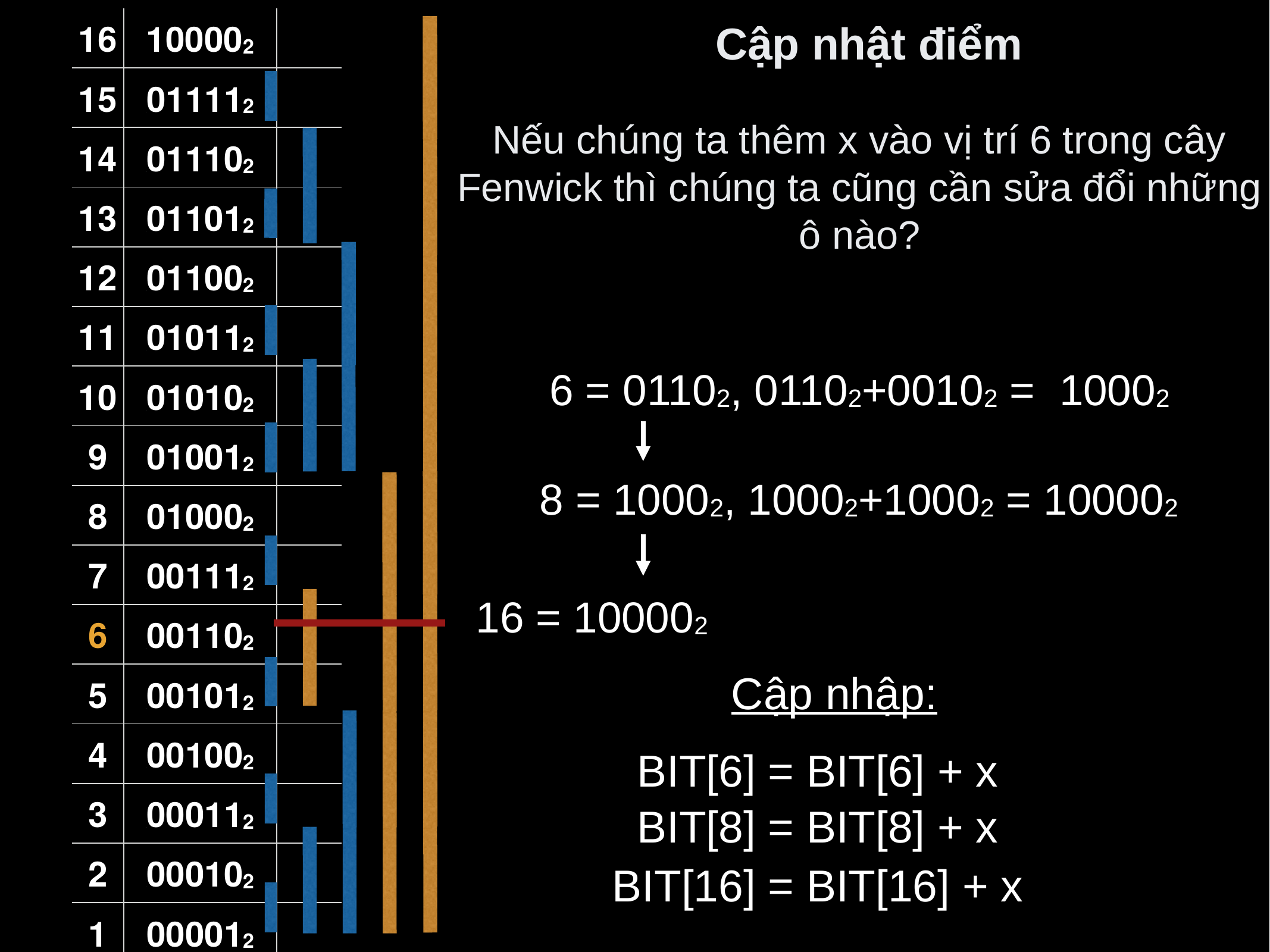

| 16 | 100002 |  |
| --- | --- | --- |
| 15 | \_011112 |  |
| 14 | \_011102 |  |
| 13 | \_011012 |  |
| 12 | \_011002 |  |
| 11 | \_010112 |  |
| 10 | \_010102 |  |
| 9 | \_010012 |  |
| 8 | \_010002 |  |
| 7 | \_001112 |  |
| 6 | \_001102 |  |
| 5 | \_001012 |  |
| 4 | \_001002 |  |
| 3 | \_000112 |  |
| 2 | \_000102 |  |
| 1 | \_000012 |  |
Cập nhật điểm

Nếu chúng ta thêm x vào vị trí 6 trong cây Fenwick thì chúng ta cũng cần sửa đổi những ô nào?​

 6 = 01102, 01102+00102 =  10002

 8 = 10002, 10002+10002 = 100002

16 = 100002

Cập nhập:

BIT[6] = BIT[6] + x

BIT[8] = BIT[8] + x

BIT[16] = BIT[16] + x